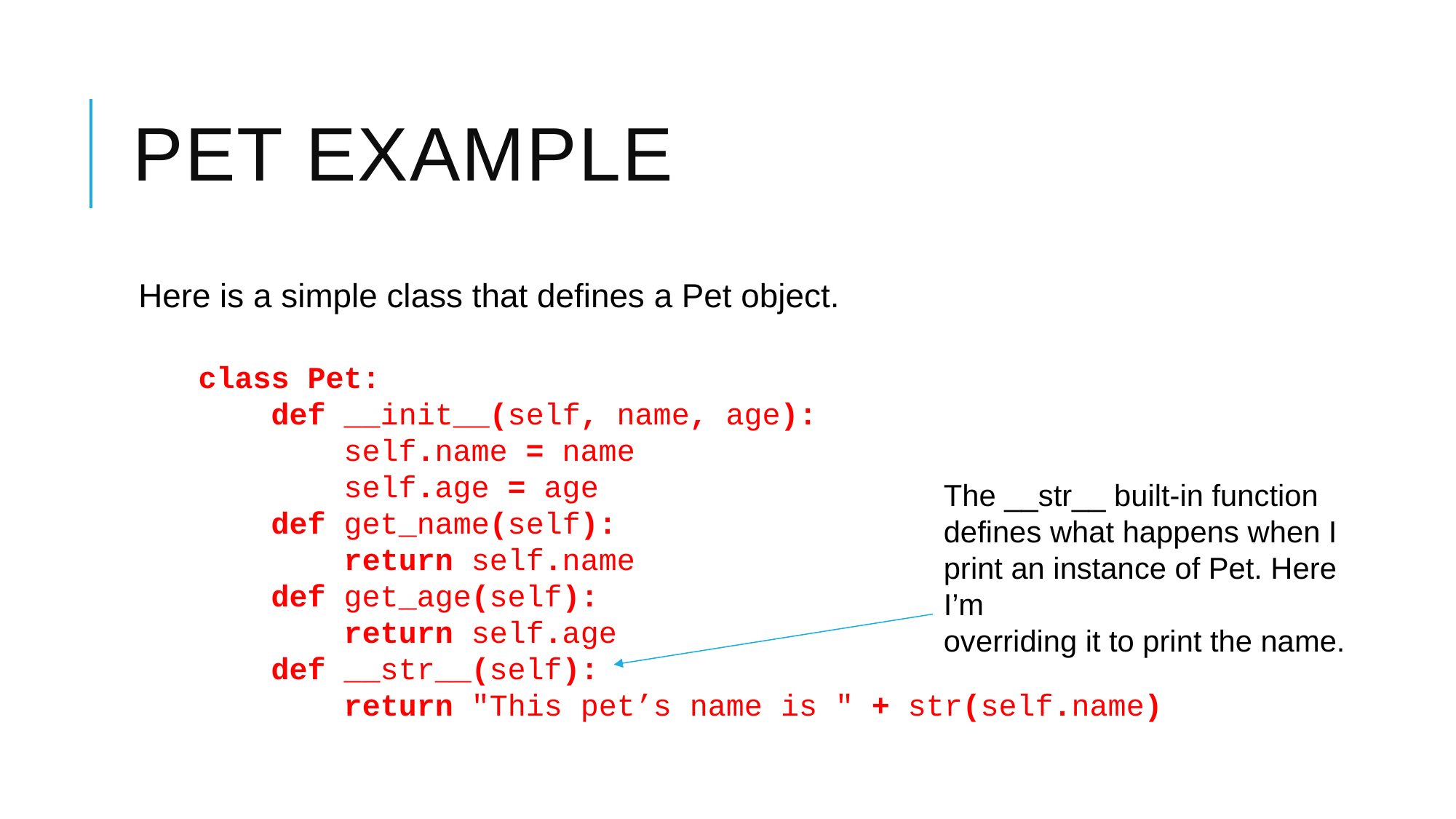

# Pet example
Here is a simple class that defines a Pet object.
class Pet:
    def __init__(self, name, age):
        self.name = name
        self.age = age
    def get_name(self):
        return self.name
    def get_age(self):
        return self.age
    def __str__(self):
        return "This pet’s name is " + str(self.name)
The __str__ built-in function
defines what happens when I
print an instance of Pet. Here I’m
overriding it to print the name.